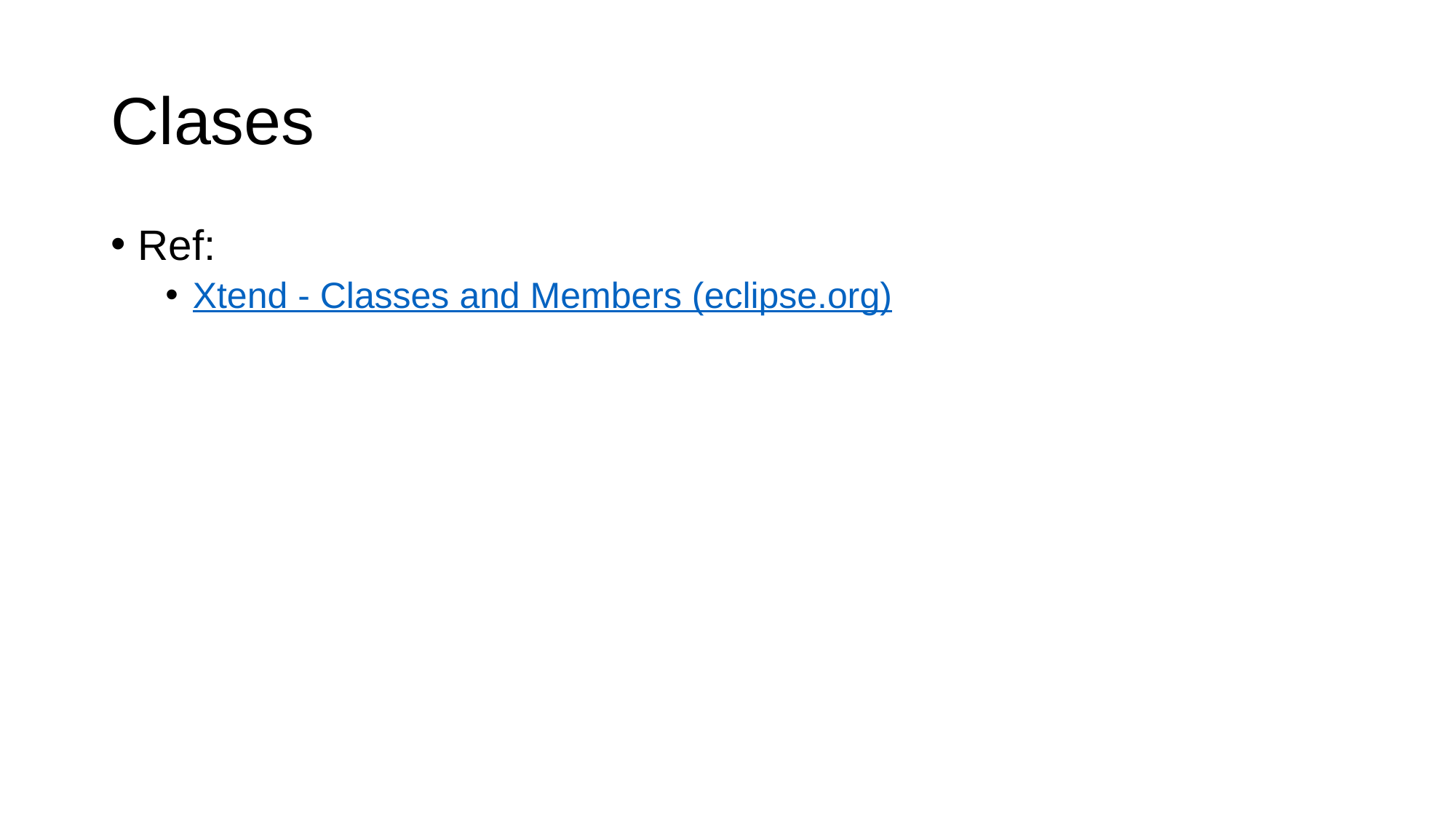

# Clases
Ref:
Xtend - Classes and Members (eclipse.org)